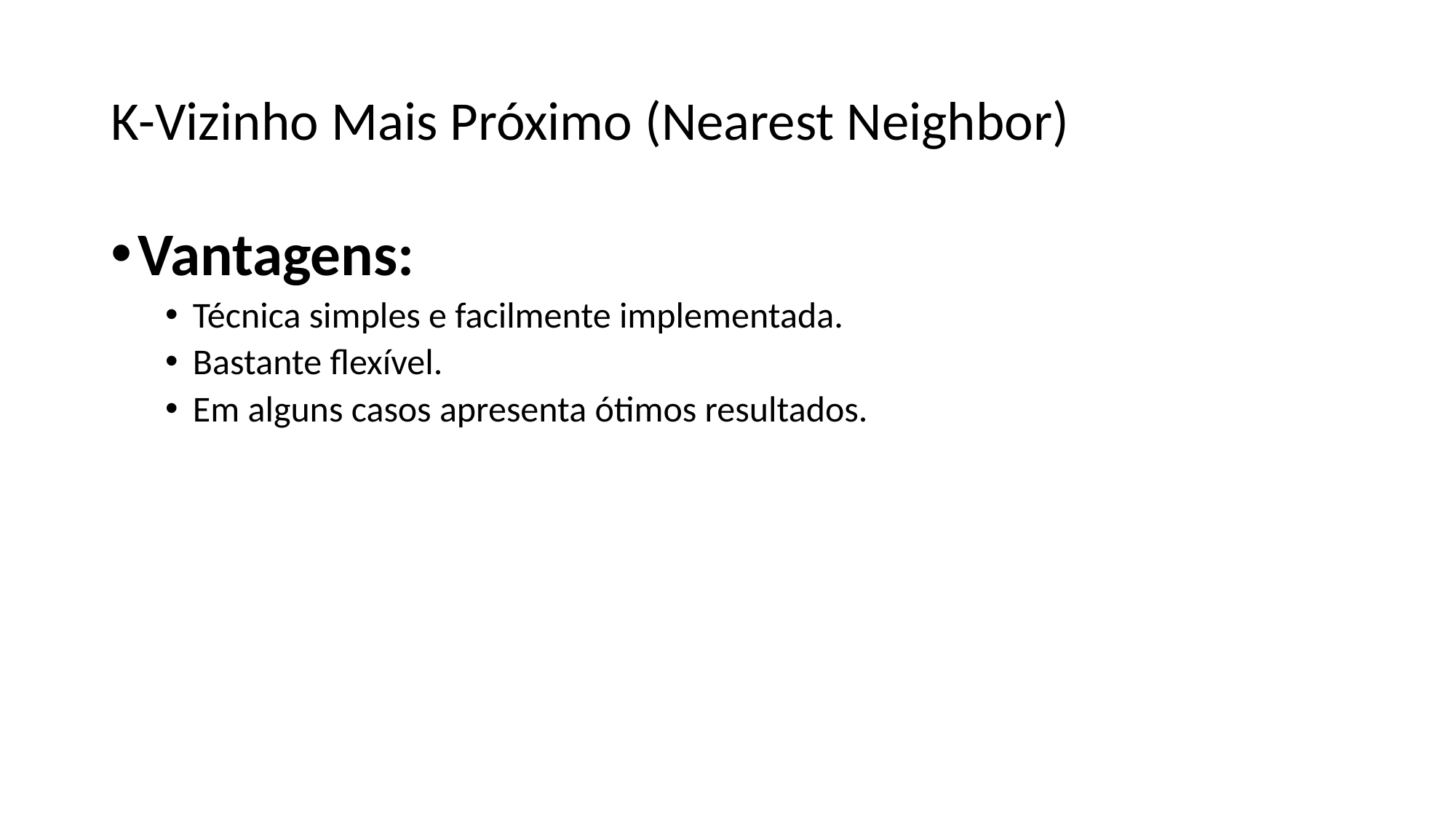

# K-Vizinho Mais Próximo (Nearest Neighbor)
Vantagens:
Técnica simples e facilmente implementada.
Bastante flexível.
Em alguns casos apresenta ótimos resultados.